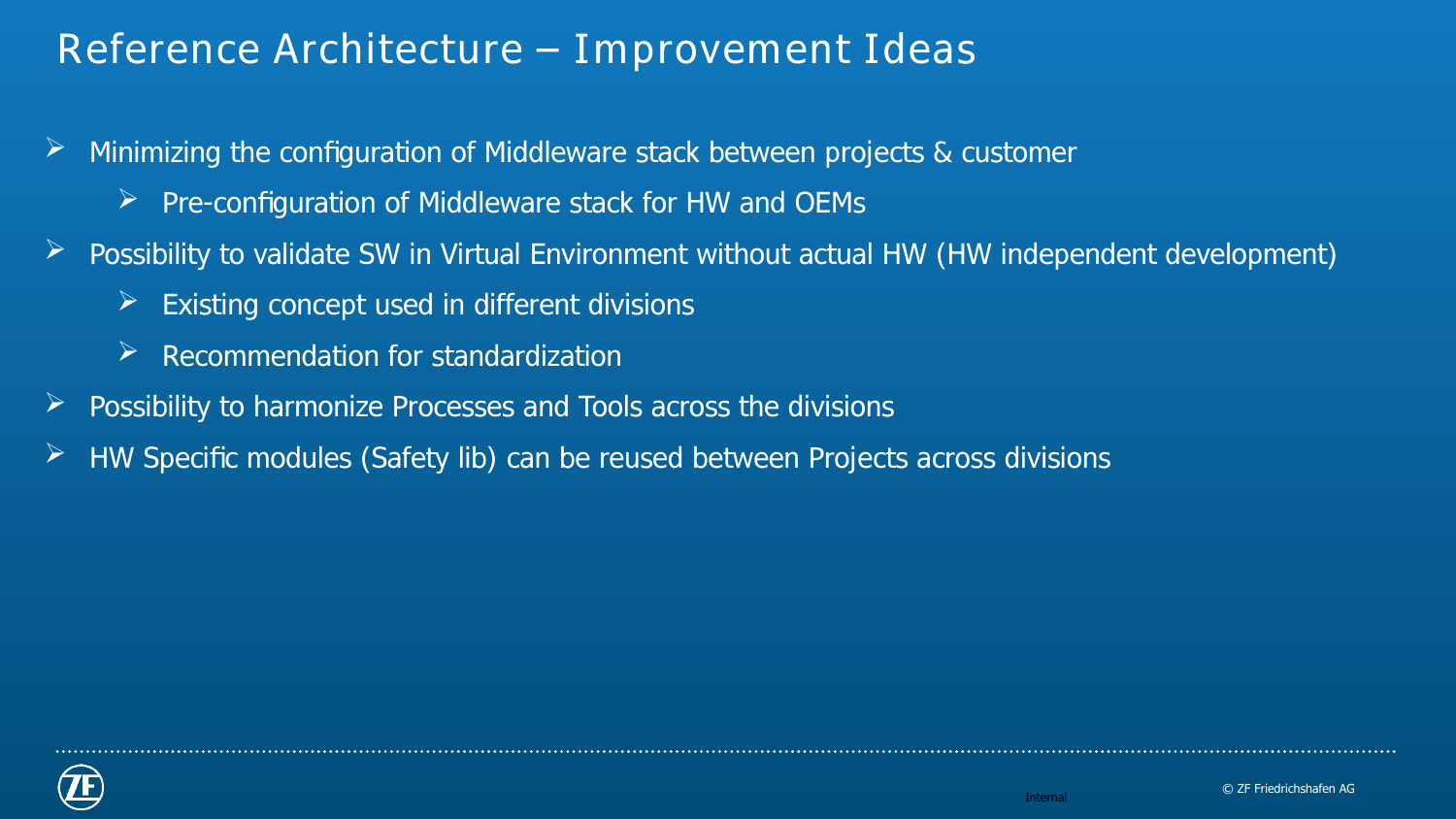

# Reference Architecture – Improvement Ideas
Minimizing the configuration of Middleware stack between projects & customer
Pre-configuration of Middleware stack for HW and OEMs
Possibility to validate SW in Virtual Environment without actual HW (HW independent development)
Existing concept used in different divisions
Recommendation for standardization
Possibility to harmonize Processes and Tools across the divisions
HW Specific modules (Safety lib) can be reused between Projects across divisions

10